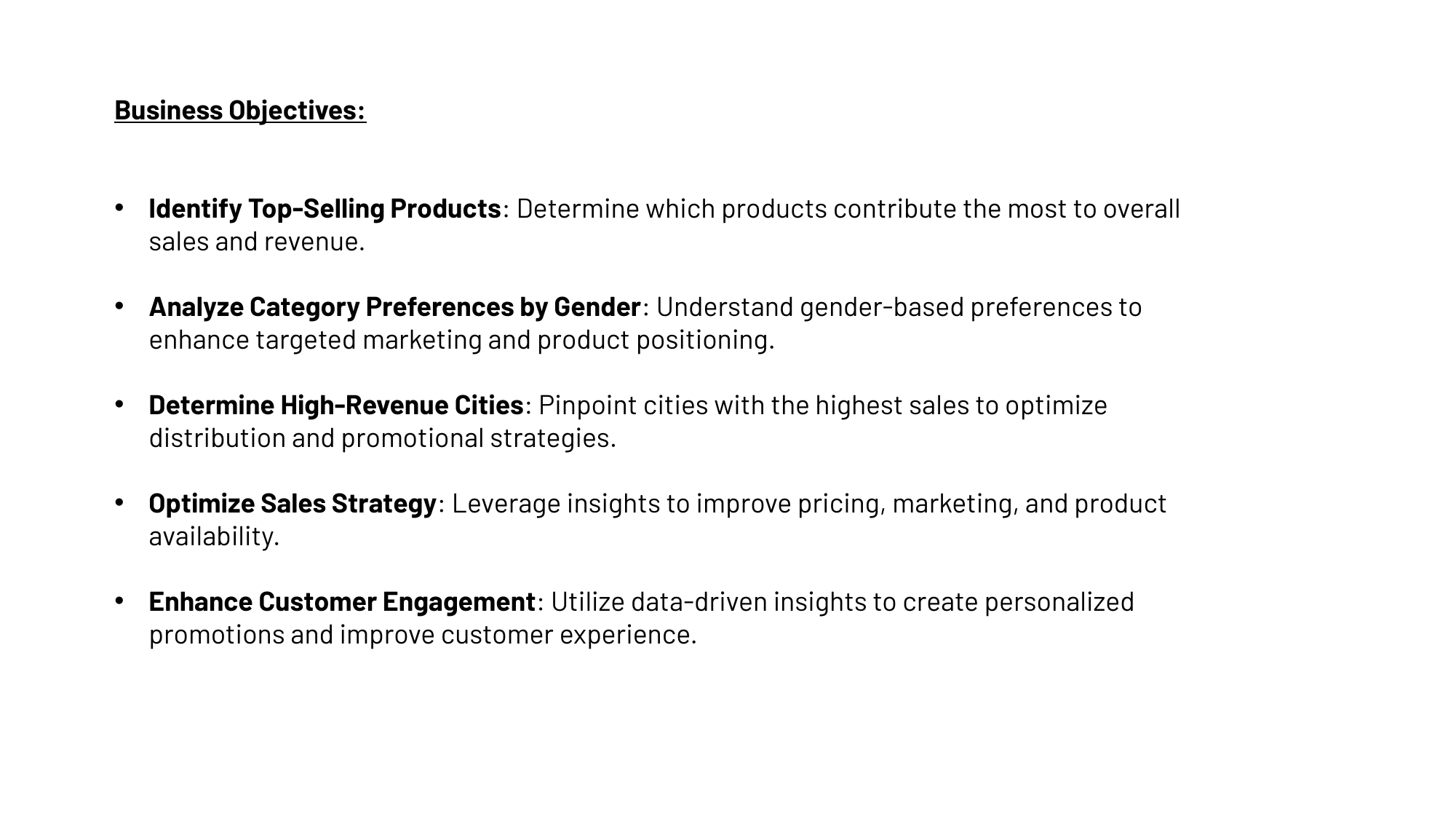

Business Objectives:

Identify Top-Selling Products: Determine which products contribute the most to overall sales and revenue.

Analyze Category Preferences by Gender: Understand gender-based preferences to enhance targeted marketing and product positioning.

Determine High-Revenue Cities: Pinpoint cities with the highest sales to optimize distribution and promotional strategies.

Optimize Sales Strategy: Leverage insights to improve pricing, marketing, and product availability.

Enhance Customer Engagement: Utilize data-driven insights to create personalized promotions and improve customer experience.